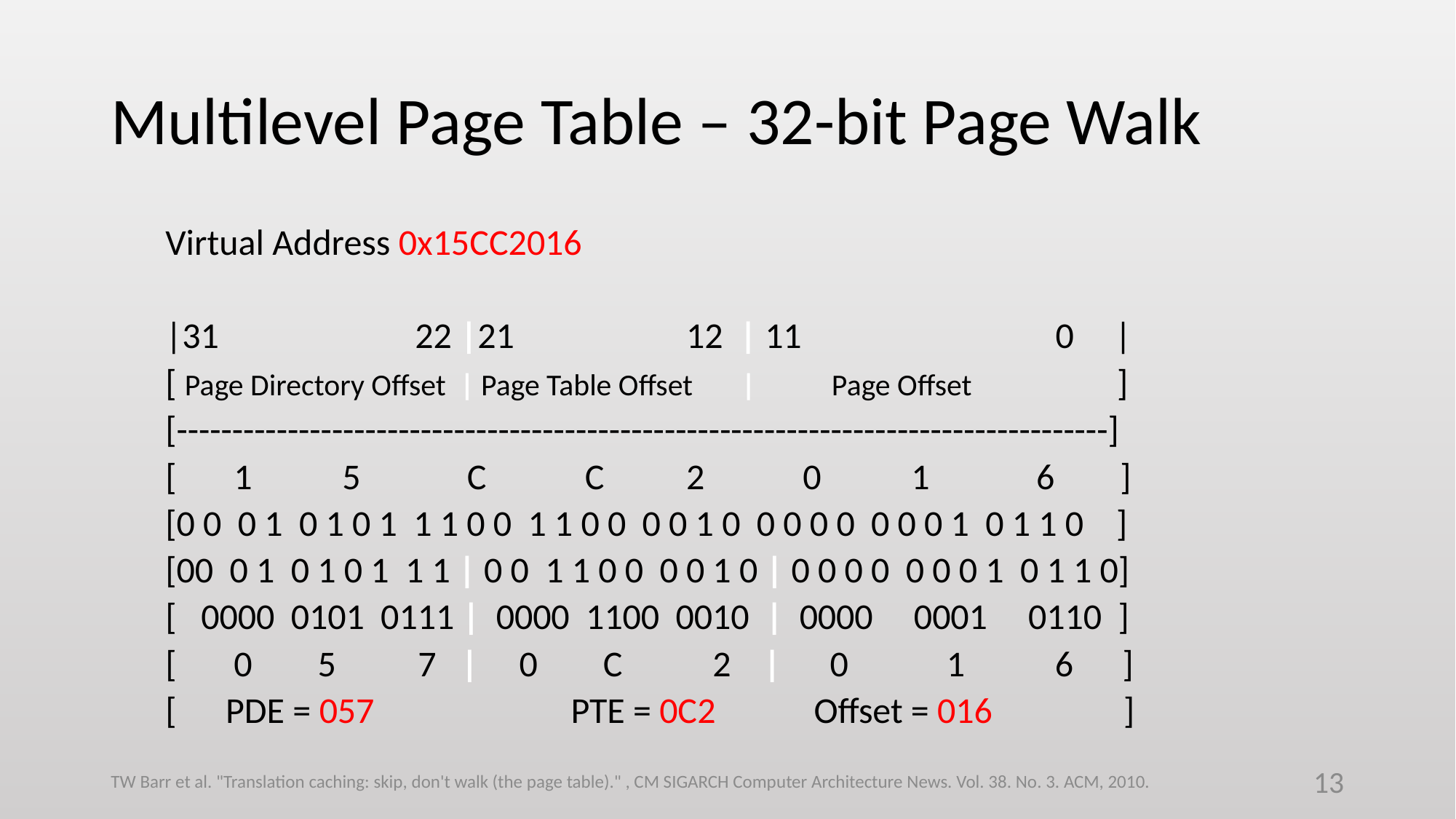

# Multilevel Page Table – 32-bit Page Walk
Virtual Address 0x15CC2016

|31                        22 |21                     12  | 11                               0     |
[ Page Directory Offset  | Page Table Offset       |           Page Offset                     ]
[------------------------------------------------------------------------------------]
[       1           5             C            C          2            0           1             6        ]
[0 0  0 1  0 1 0 1  1 1 0 0  1 1 0 0  0 0 1 0  0 0 0 0  0 0 0 1  0 1 1 0    ]
[00  0 1  0 1 0 1  1 1 | 0 0  1 1 0 0  0 0 1 0 | 0 0 0 0  0 0 0 1  0 1 1 0]
[   0000  0101  0111 |  0000  1100  0010  |  0000     0001     0110  ]
[       0        5          7   |     0        C           2    |      0            1           6      ]
[      PDE = 057                        PTE = 0C2            Offset = 016                ]

TW Barr et al. "Translation caching: skip, don't walk (the page table)." , CM SIGARCH Computer Architecture News. Vol. 38. No. 3. ACM, 2010.
13